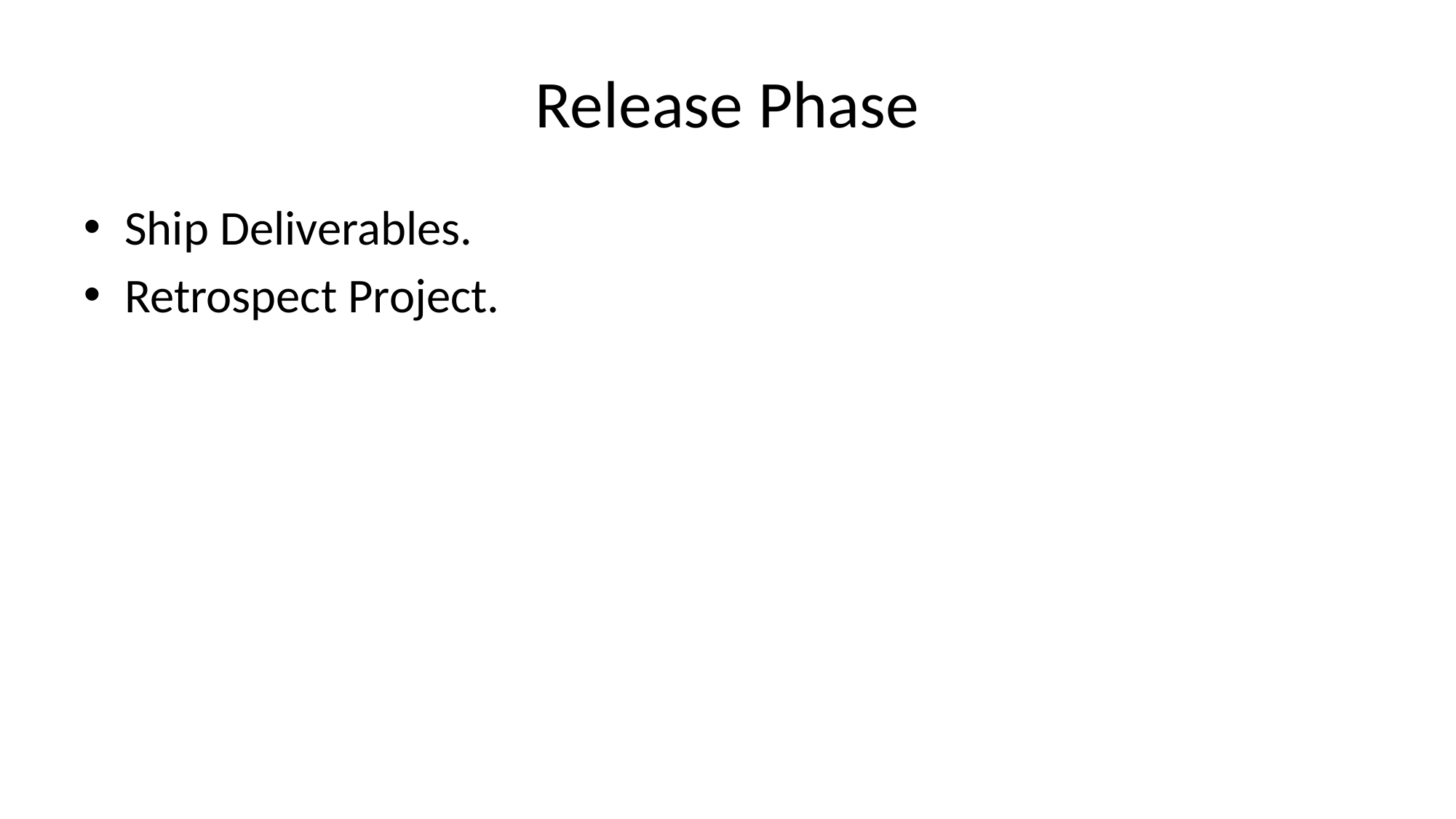

# Release Phase
Ship Deliverables.
Retrospect Project.